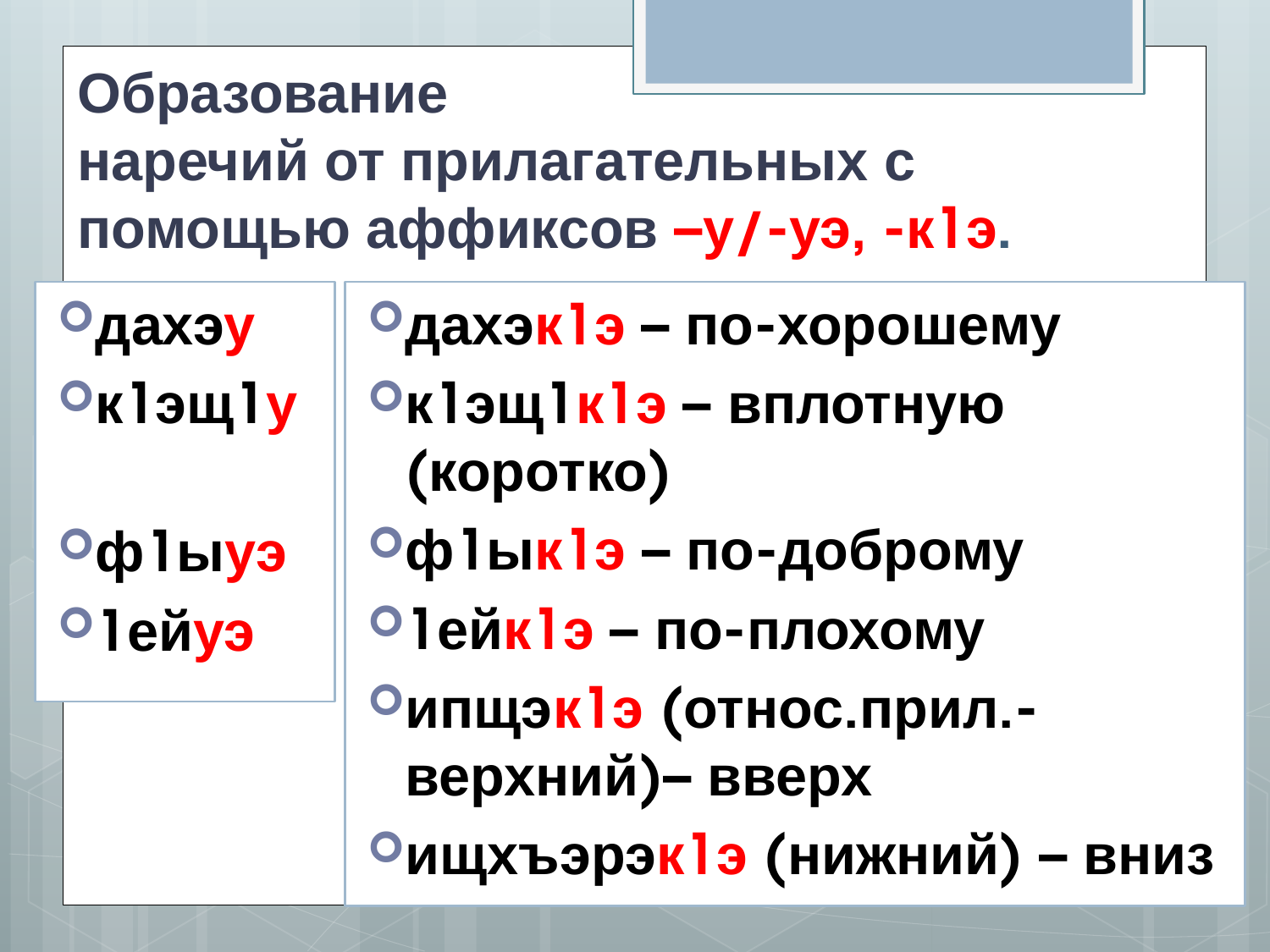

# Образование наречий от прилагательных с помощью аффиксов –у/-уэ, -к1э.
дахэу
к1эщ1у

ф1ыуэ
1ейуэ

дахэк1э – по-хорошему
к1эщ1к1э – вплотную (коротко)
ф1ык1э – по-доброму
1ейк1э – по-плохому
ипщэк1э (относ.прил.-верхний)– вверх
ищхъэрэк1э (нижний) – вниз